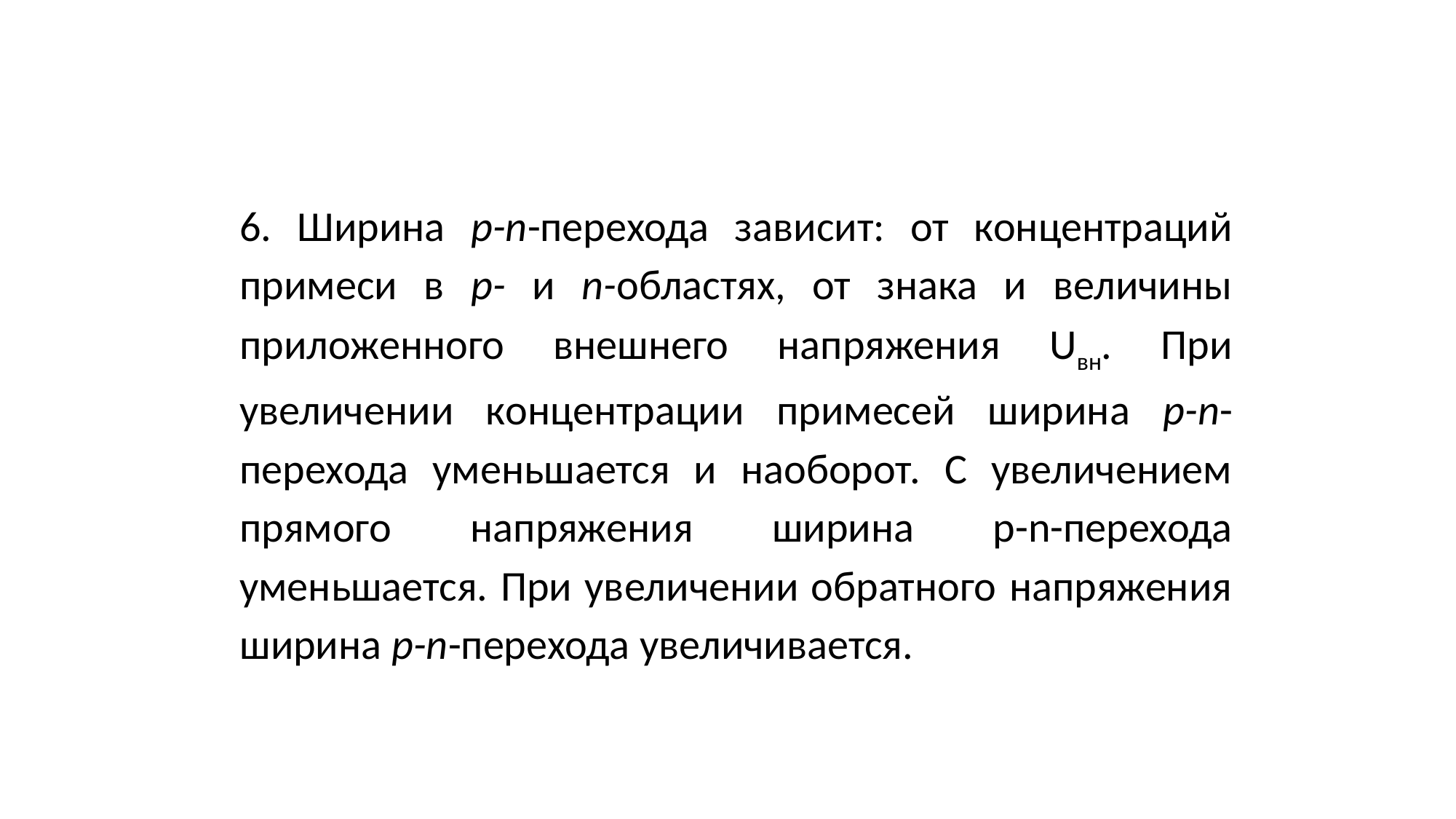

6. Ширина p-n-перехода зависит: от концентраций примеси в p- и n-областях, от знака и величины приложенного внешнего напряжения Uвн. При увеличении концентрации примесей ширина p-n-перехода уменьшается и наоборот. С увеличением прямого напряжения ширина p-n-перехода уменьшается. При увеличении обратного напряжения ширина p-n-перехода увеличивается.